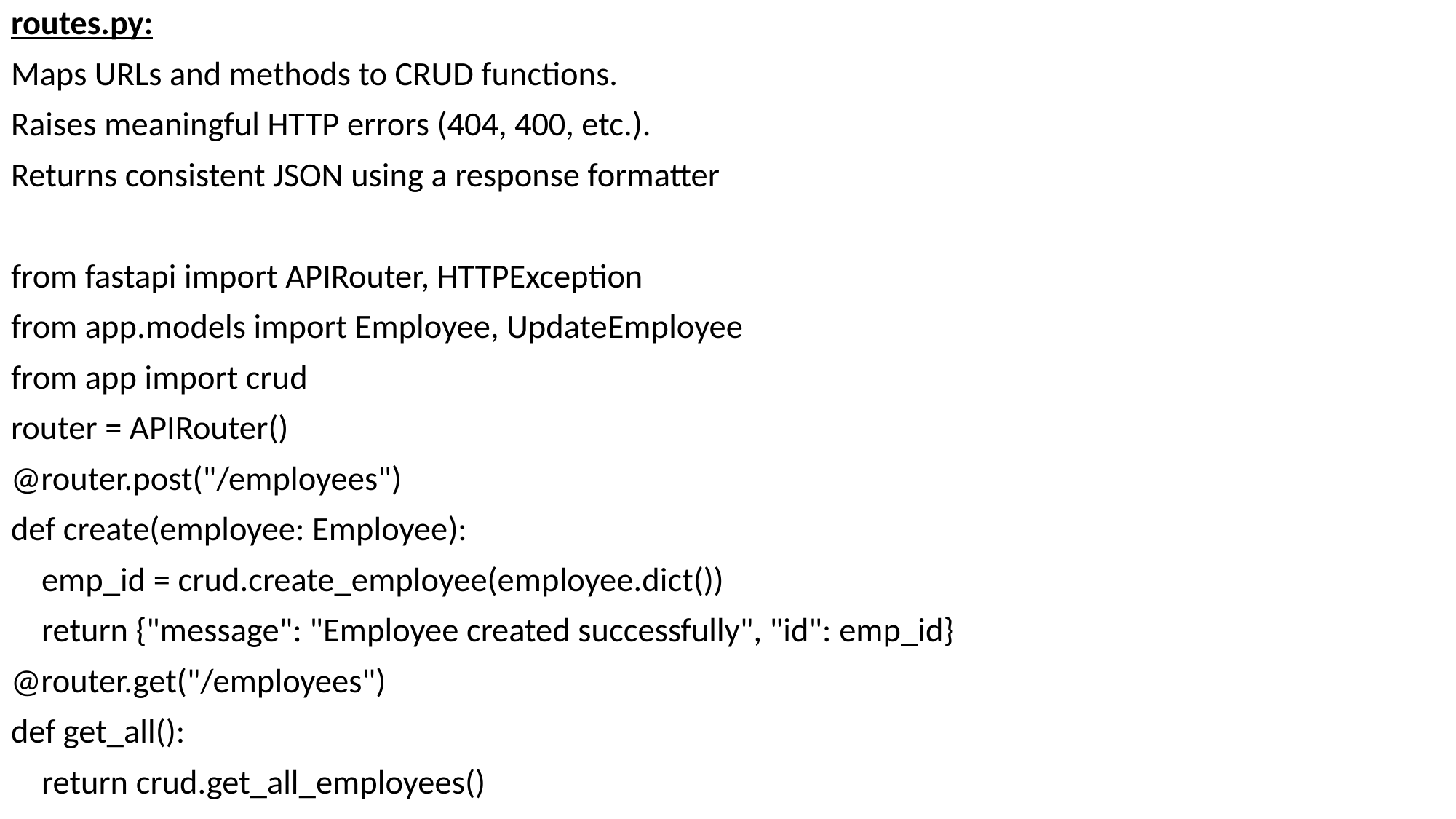

routes.py:
Maps URLs and methods to CRUD functions.
Raises meaningful HTTP errors (404, 400, etc.).
Returns consistent JSON using a response formatter

from fastapi import APIRouter, HTTPException
from app.models import Employee, UpdateEmployee
from app import crud
router = APIRouter()
@router.post("/employees")
def create(employee: Employee):
    emp_id = crud.create_employee(employee.dict())
    return {"message": "Employee created successfully", "id": emp_id}
@router.get("/employees")
def get_all():
    return crud.get_all_employees()

#